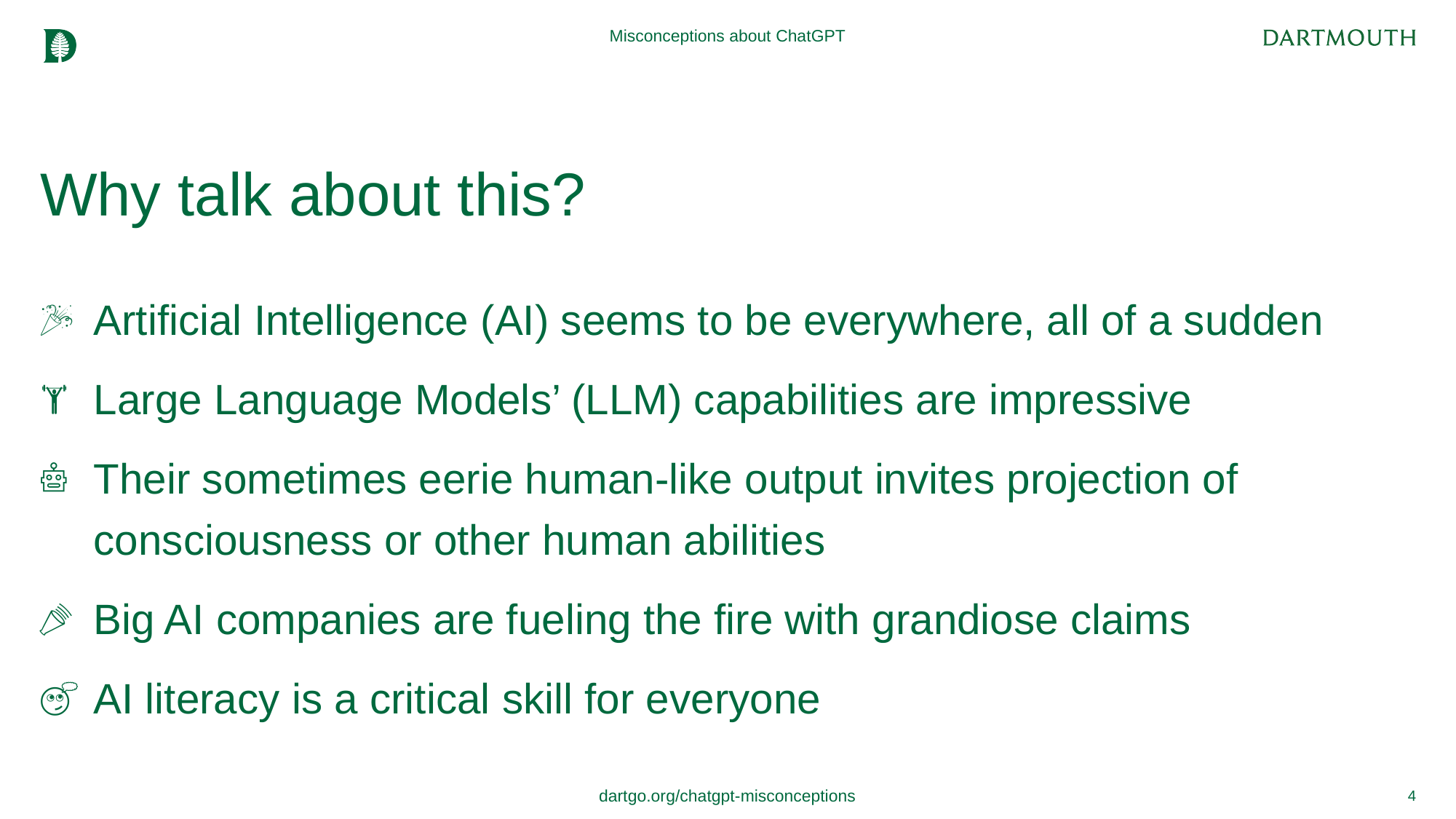

Misconceptions about ChatGPT
# Why talk about this?
Artificial Intelligence (AI) seems to be everywhere, all of a sudden
Large Language Models’ (LLM) capabilities are impressive
Their sometimes eerie human-like output invites projection of consciousness or other human abilities
Big AI companies are fueling the fire with grandiose claims
AI literacy is a critical skill for everyone
4